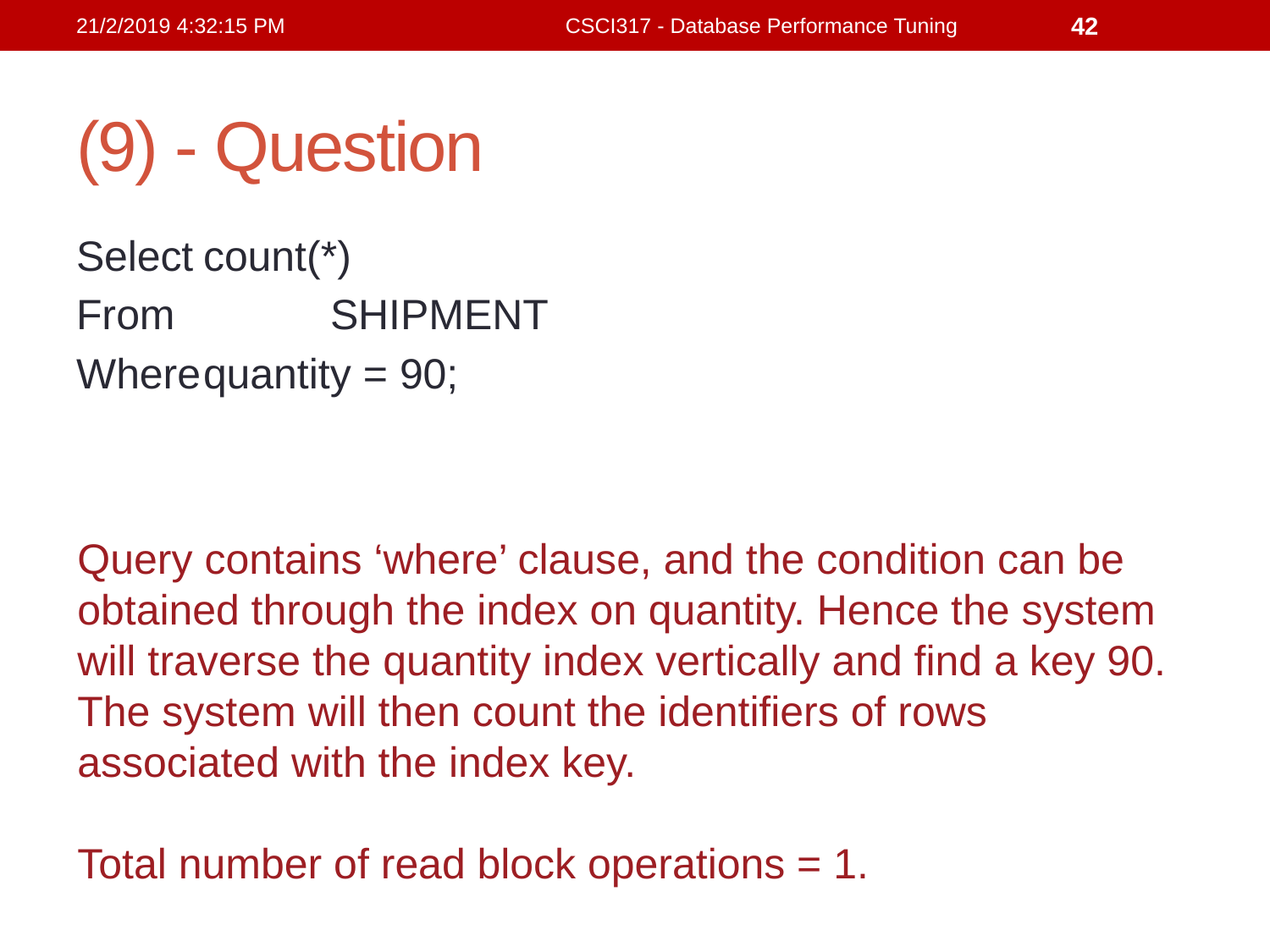

21/2/2019 4:32:15 PM
CSCI317 - Database Performance Tuning
42
# (9) - Question
Select	count(*)
From		SHIPMENT
Where	quantity = 90;
Query contains ‘where’ clause, and the condition can be obtained through the index on quantity. Hence the system will traverse the quantity index vertically and find a key 90. The system will then count the identifiers of rows associated with the index key.

Total number of read block operations = 1.